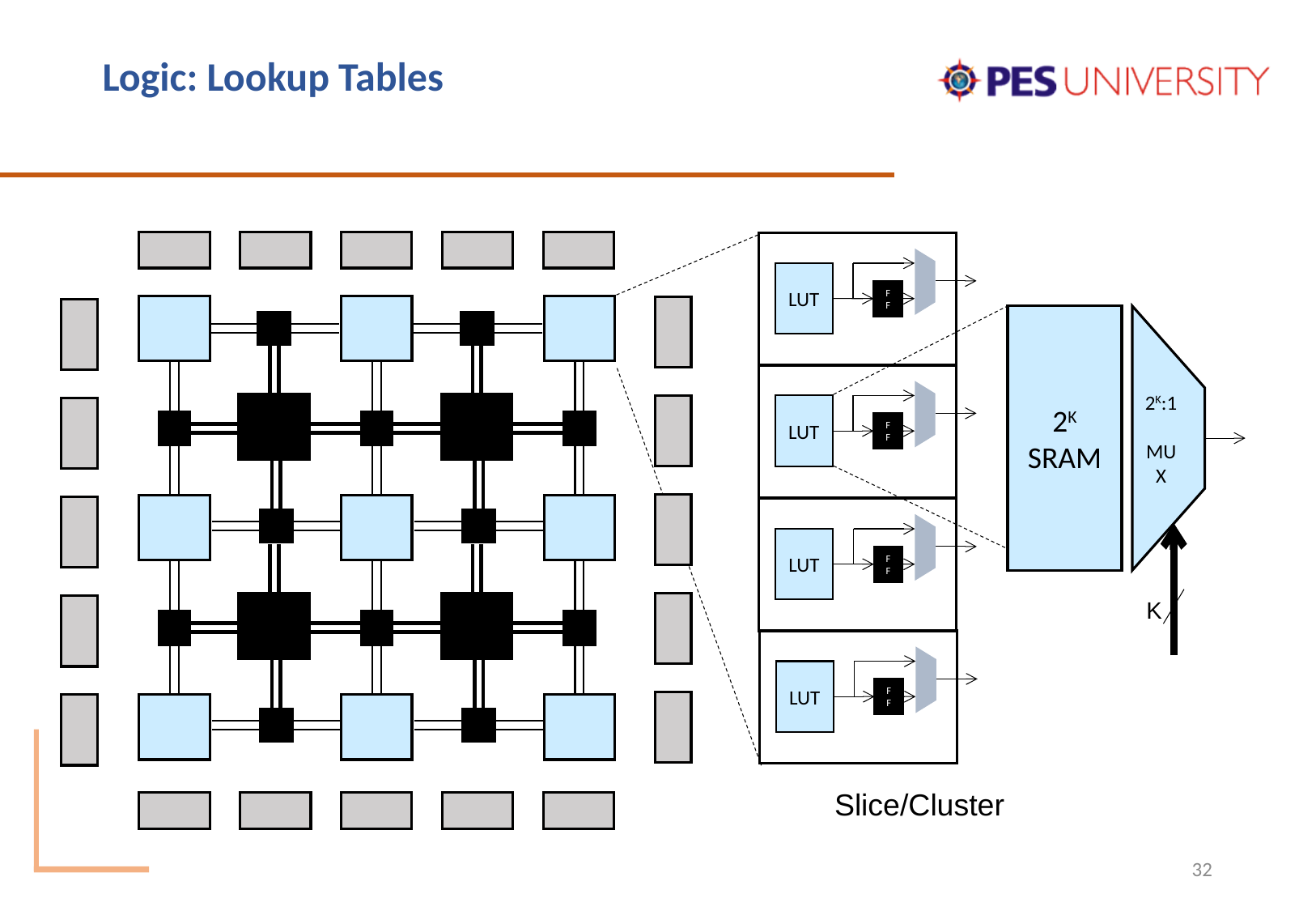

# Logic: Lookup Tables

LUT

FF
2K
SRAM
2K:1
 MUX
K

LUT

FF

LUT

FF

LUT

FF
Slice/Cluster
32